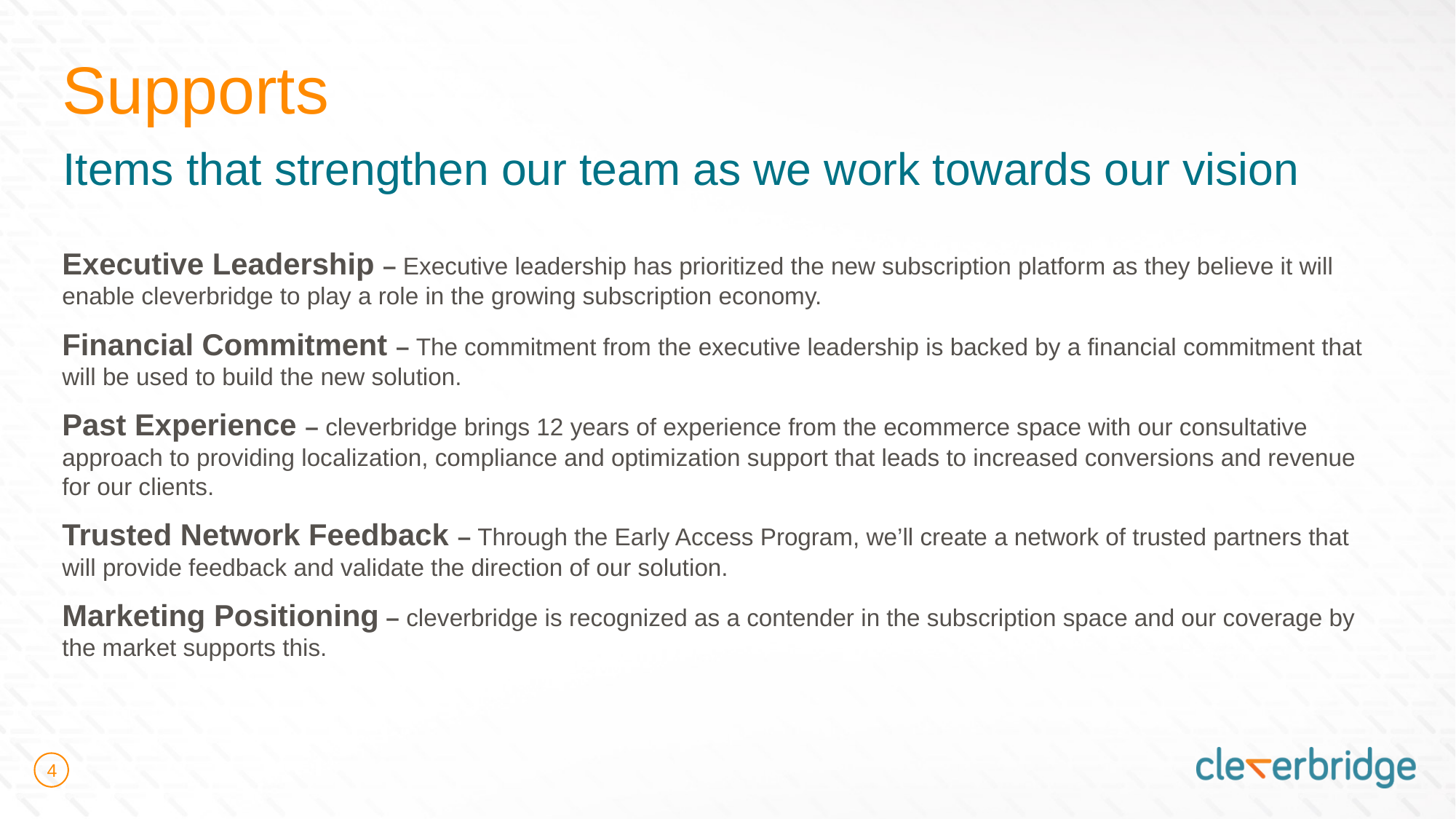

# Supports
Items that strengthen our team as we work towards our vision
Executive Leadership – Executive leadership has prioritized the new subscription platform as they believe it will enable cleverbridge to play a role in the growing subscription economy.
Financial Commitment – The commitment from the executive leadership is backed by a financial commitment that will be used to build the new solution.
Past Experience – cleverbridge brings 12 years of experience from the ecommerce space with our consultative approach to providing localization, compliance and optimization support that leads to increased conversions and revenue for our clients.
Trusted Network Feedback – Through the Early Access Program, we’ll create a network of trusted partners that will provide feedback and validate the direction of our solution.
Marketing Positioning – cleverbridge is recognized as a contender in the subscription space and our coverage by the market supports this.

4